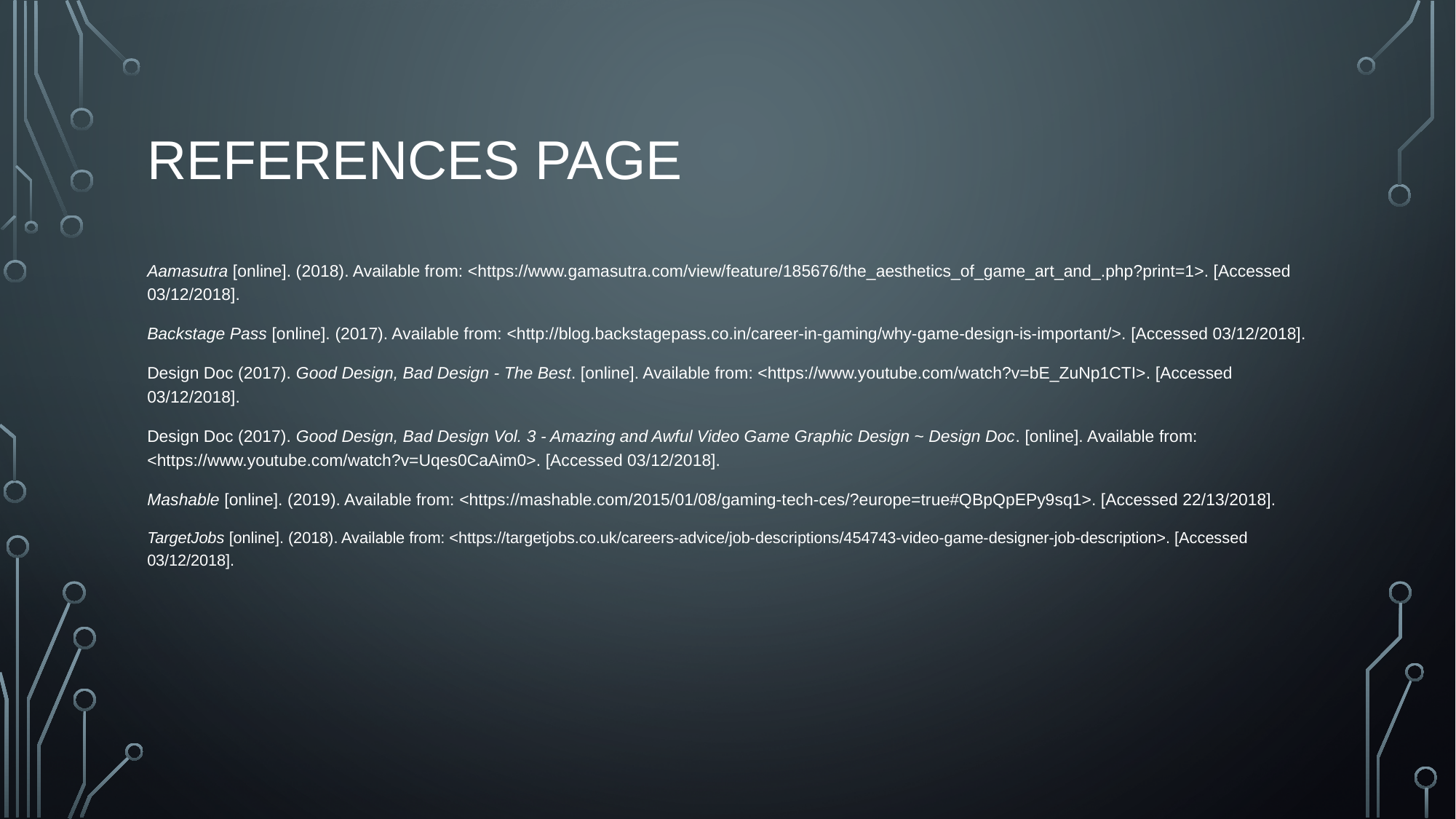

# References page
Aamasutra [online]. (2018). Available from: <https://www.gamasutra.com/view/feature/185676/the_aesthetics_of_game_art_and_.php?print=1>. [Accessed 03/12/2018].
Backstage Pass [online]. (2017). Available from: <http://blog.backstagepass.co.in/career-in-gaming/why-game-design-is-important/>. [Accessed 03/12/2018].
Design Doc (2017). Good Design, Bad Design - The Best. [online]. Available from: <https://www.youtube.com/watch?v=bE_ZuNp1CTI>. [Accessed 03/12/2018].
Design Doc (2017). Good Design, Bad Design Vol. 3 - Amazing and Awful Video Game Graphic Design ~ Design Doc. [online]. Available from: <https://www.youtube.com/watch?v=Uqes0CaAim0>. [Accessed 03/12/2018].
Mashable [online]. (2019). Available from: <https://mashable.com/2015/01/08/gaming-tech-ces/?europe=true#QBpQpEPy9sq1>. [Accessed 22/13/2018].
TargetJobs [online]. (2018). Available from: <https://targetjobs.co.uk/careers-advice/job-descriptions/454743-video-game-designer-job-description>. [Accessed 03/12/2018].